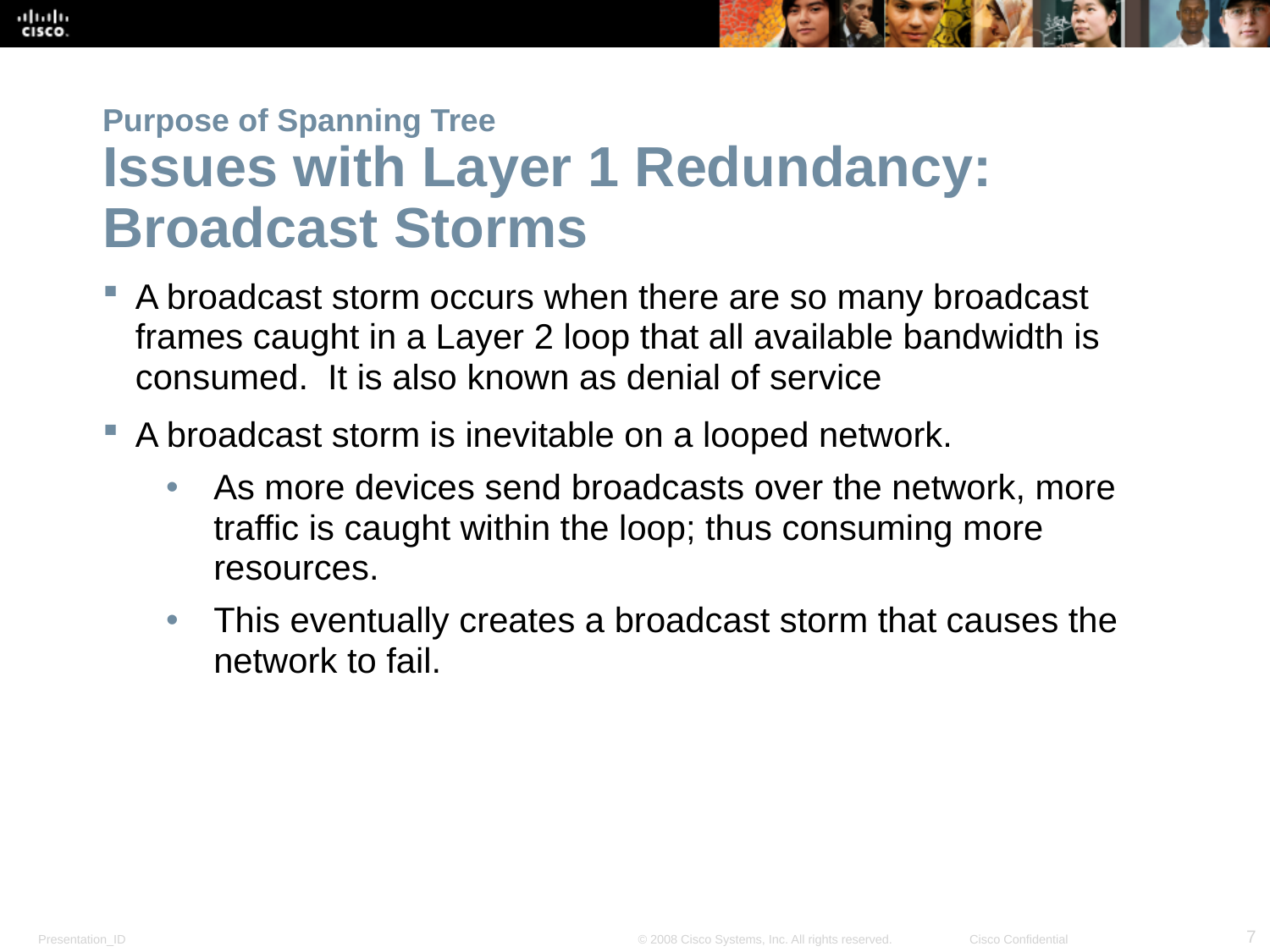

# Purpose of Spanning Tree Issues with Layer 1 Redundancy: Broadcast Storms
A broadcast storm occurs when there are so many broadcast frames caught in a Layer 2 loop that all available bandwidth is consumed.  It is also known as denial of service
A broadcast storm is inevitable on a looped network.
As more devices send broadcasts over the network, more traffic is caught within the loop; thus consuming more resources.
This eventually creates a broadcast storm that causes the network to fail.